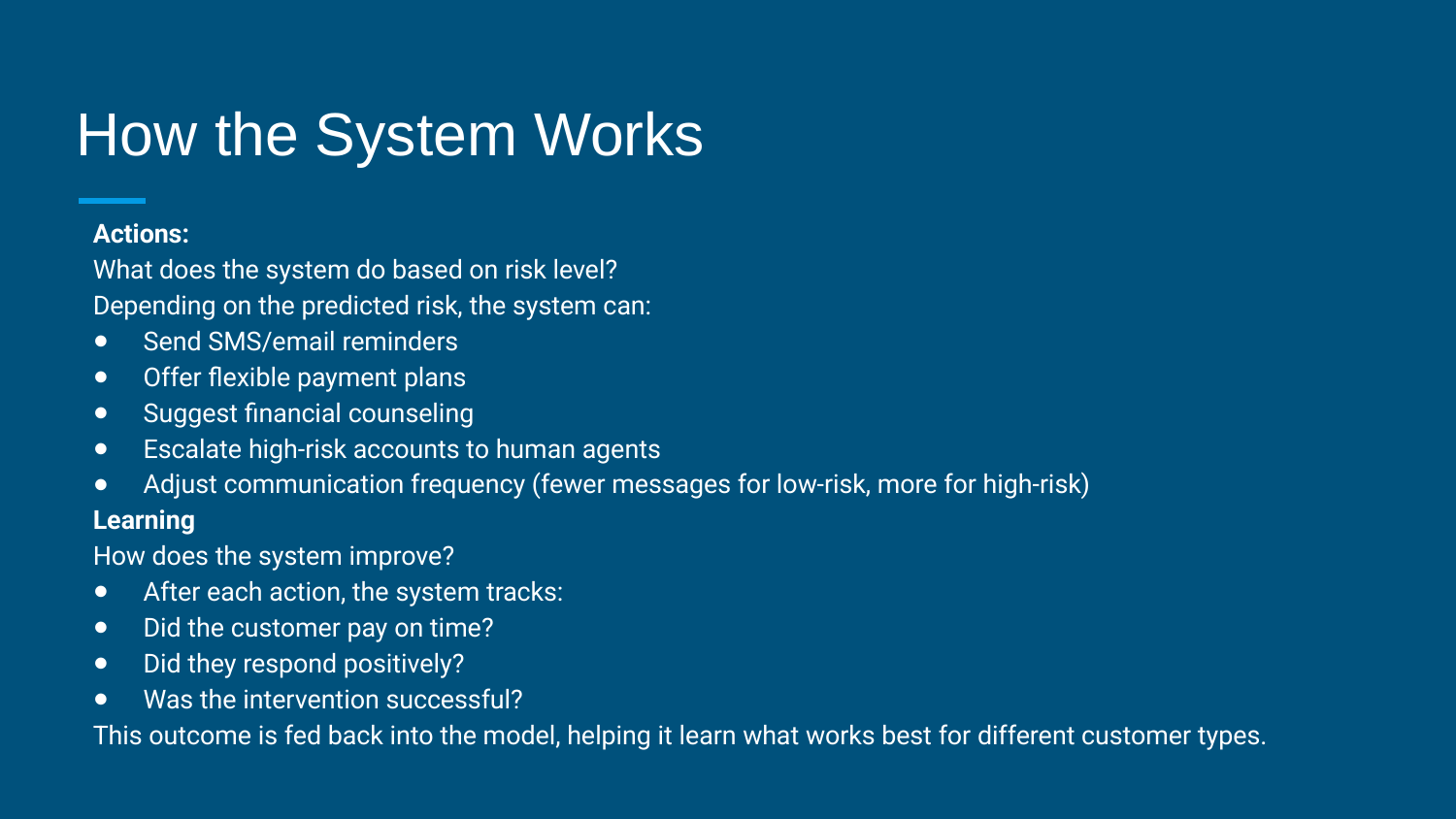

# How the System Works
Actions:
What does the system do based on risk level?
Depending on the predicted risk, the system can:
Send SMS/email reminders
Offer flexible payment plans
Suggest financial counseling
Escalate high-risk accounts to human agents
Adjust communication frequency (fewer messages for low-risk, more for high-risk)
Learning
How does the system improve?
After each action, the system tracks:
Did the customer pay on time?
Did they respond positively?
Was the intervention successful?
This outcome is fed back into the model, helping it learn what works best for different customer types.